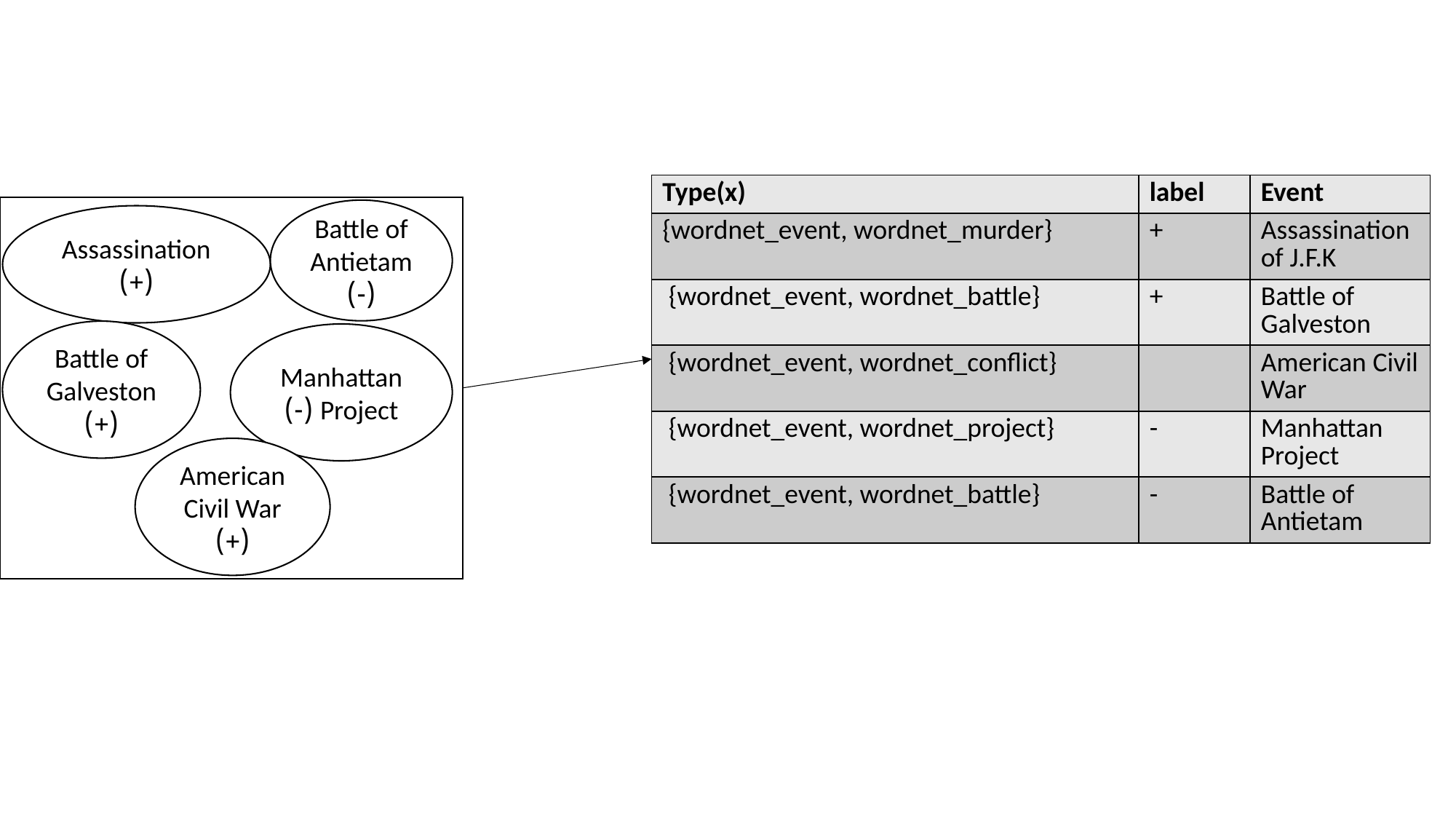

| Type(x) | label | Event |
| --- | --- | --- |
| {wordnet\_event, wordnet\_murder} | + | Assassination of J.F.K |
| {wordnet\_event, wordnet\_battle} | + | Battle of Galveston |
| {wordnet\_event, wordnet\_conflict} |  | American Civil War |
| {wordnet\_event, wordnet\_project} | - | Manhattan Project |
| {wordnet\_event, wordnet\_battle} | - | Battle of Antietam |

Battle of Antietam (-)
Assassination (+)
Battle of Galveston (+)
Manhattan Project (-)
American Civil War (+)